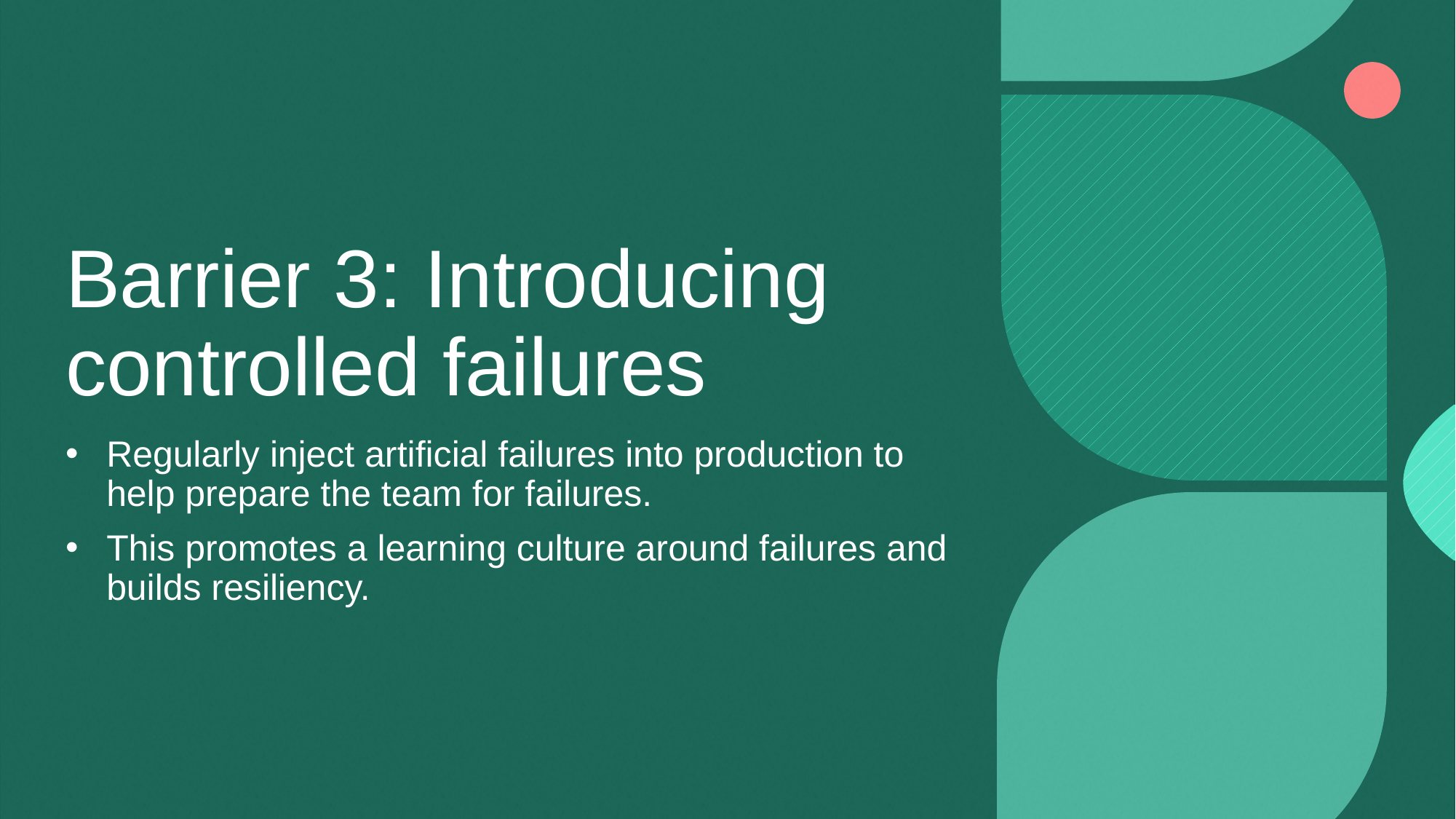

# Barrier 3: Introducing controlled failures
Regularly inject artificial failures into production to help prepare the team for failures.
This promotes a learning culture around failures and builds resiliency.